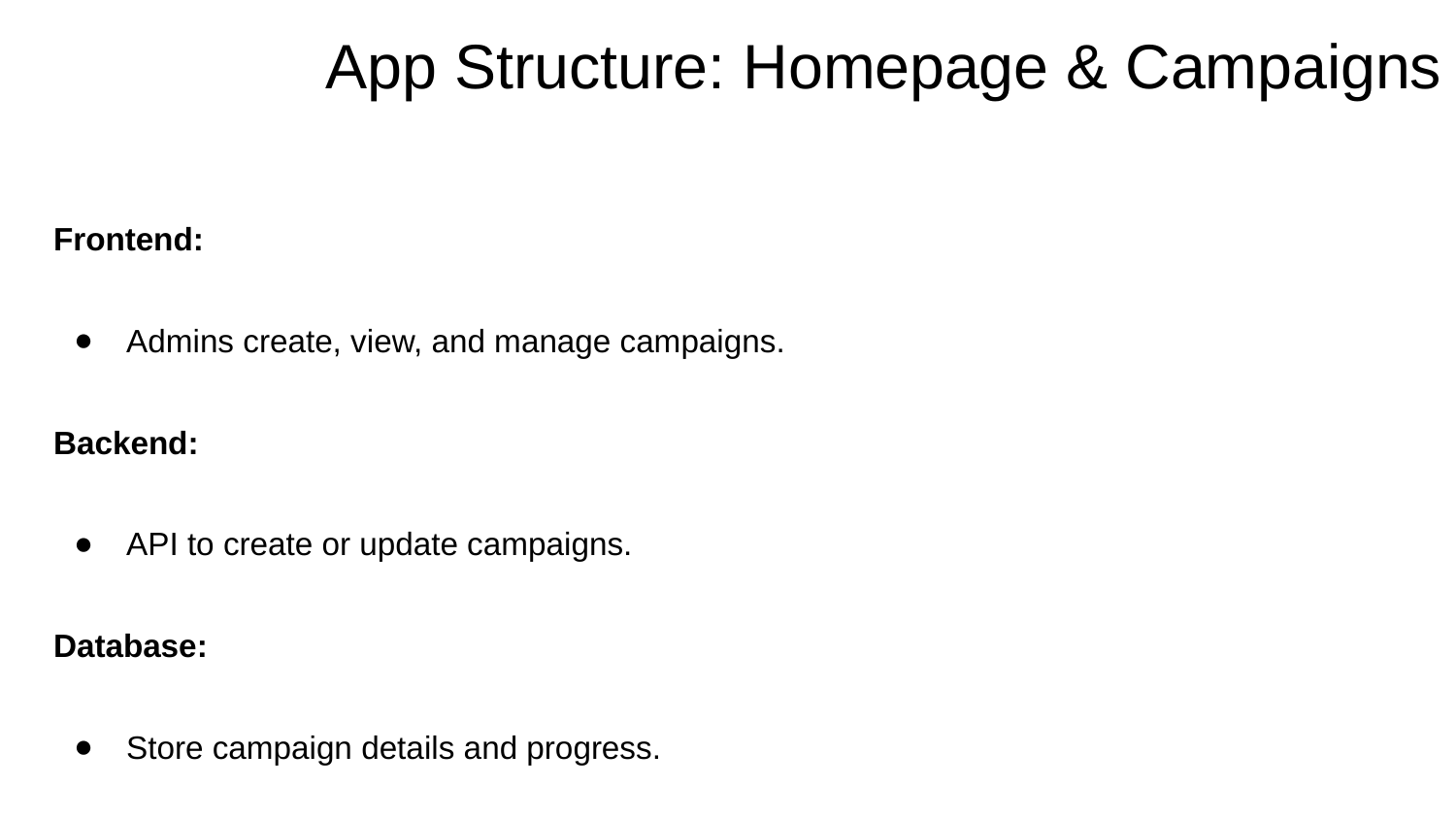

# App Structure: Homepage & Campaigns
Frontend:
Admins create, view, and manage campaigns.
Backend:
API to create or update campaigns.
Database:
Store campaign details and progress.